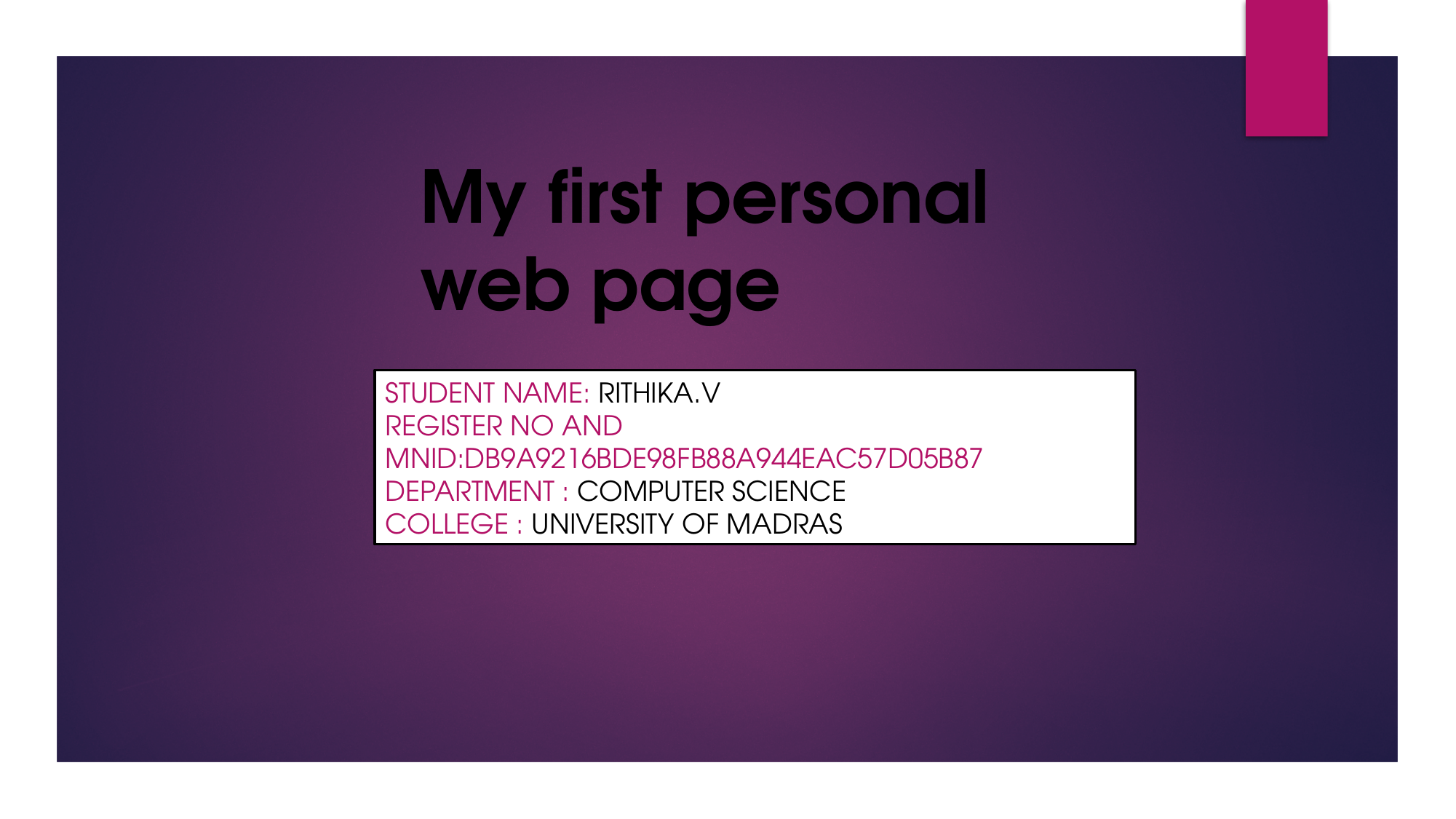

My first personal web page
STUDENT NAME: RITHIKA.V
REGISTER NO AND  MNID:DB9A9216BDE98FB88A944EAC57D05B87 DEPARTMENT : COMPUTER SCIENCE
COLLEGE : UNIVERSITY OF MADRAS